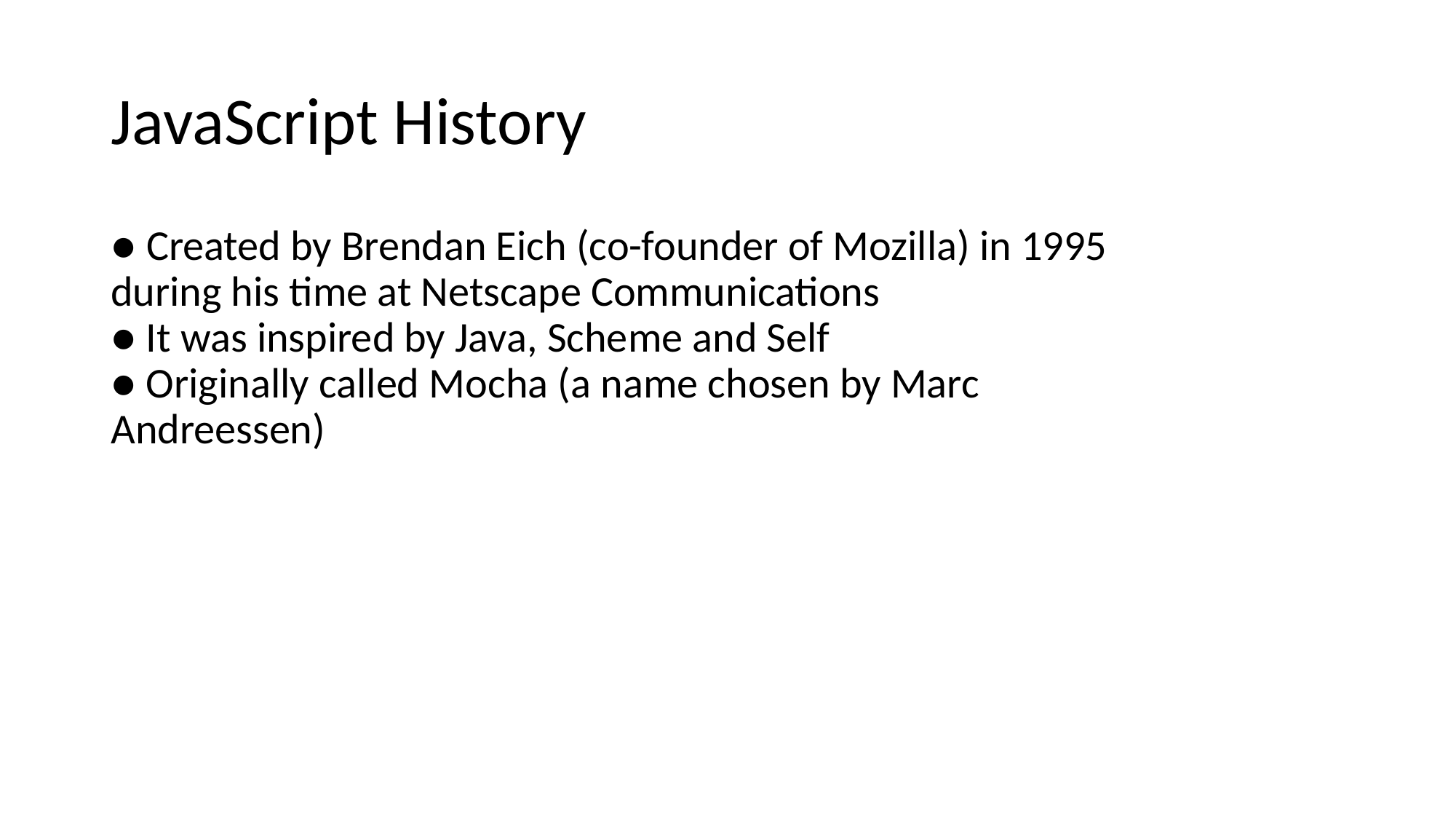

# JavaScript History
● Created by Brendan Eich (co-founder of Mozilla) in 1995
during his time at Netscape Communications
● It was inspired by Java, Scheme and Self
● Originally called Mocha (a name chosen by Marc
Andreessen)